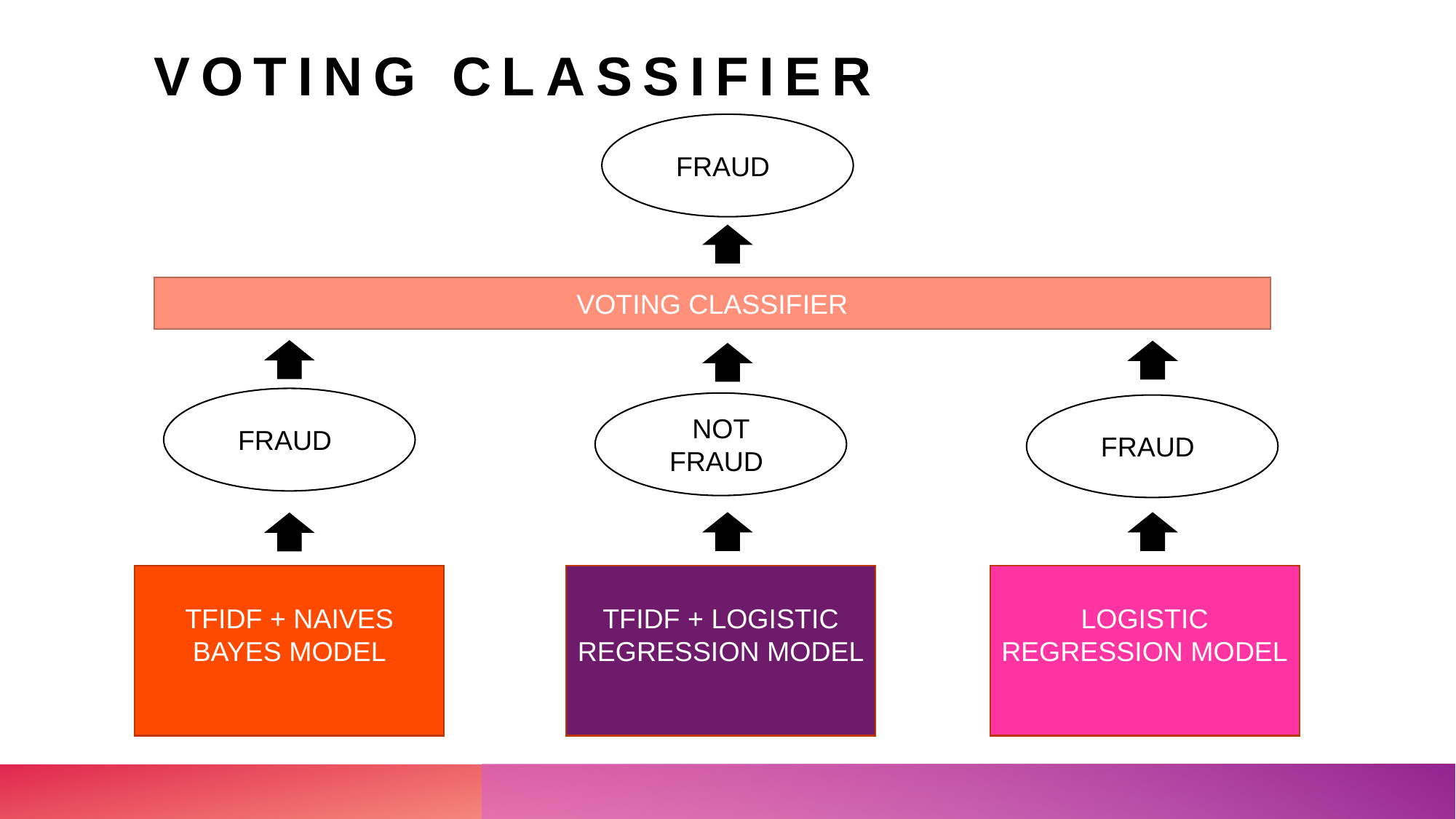

# Voting classifier
FRAUDr

VOTING CLASSIFIER

FRAUDr
NOT FRAUDr
FRAUDr

TFIDF + NAIVES BAYES MODEL

TFIDF + LOGISTIC REGRESSION MODEL

LOGISTIC REGRESSION MODEL